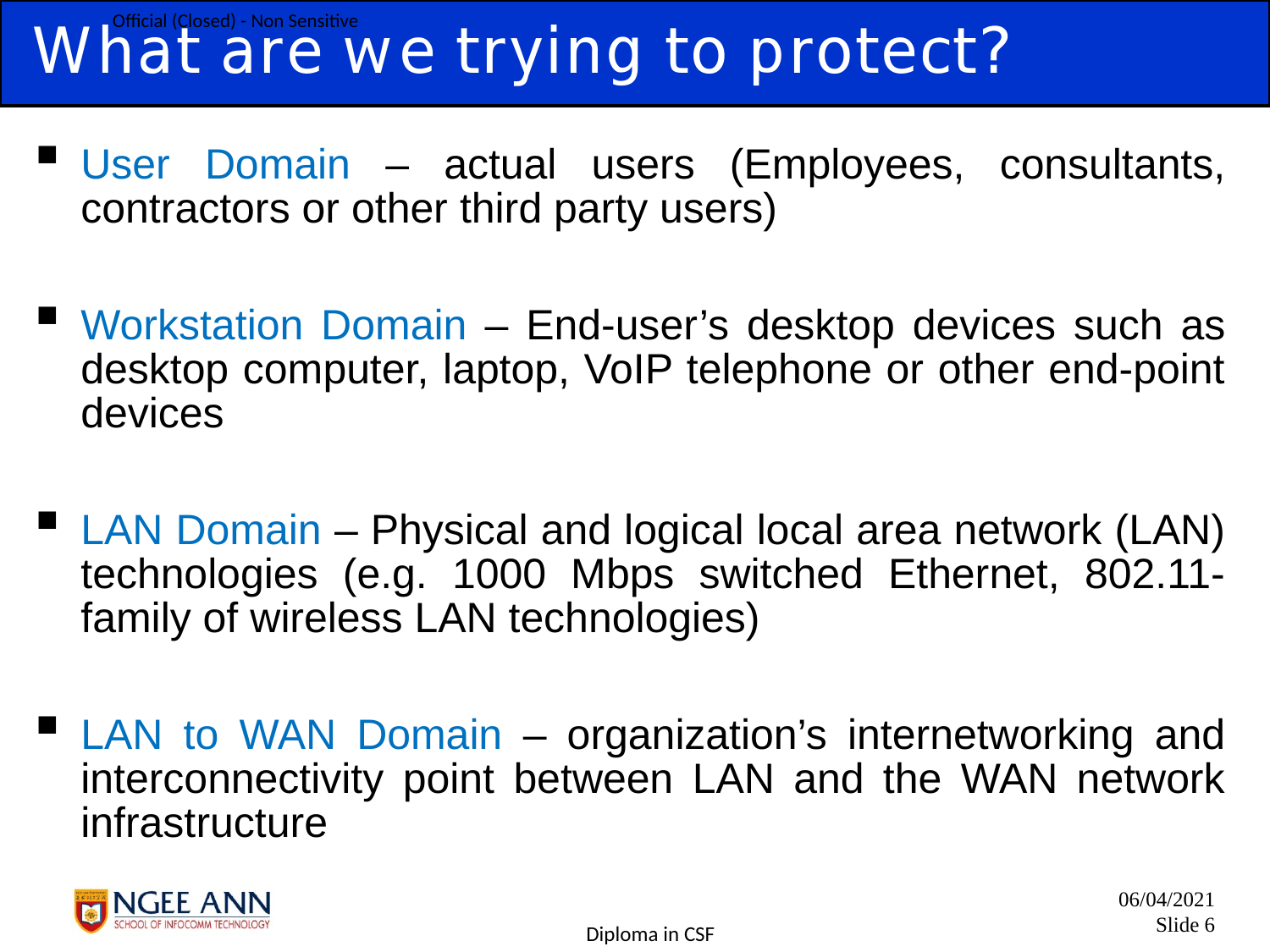

# What are we trying to protect?
User Domain – actual users (Employees, consultants, contractors or other third party users)

Workstation Domain – End-user’s desktop devices such as desktop computer, laptop, VoIP telephone or other end-point devices

LAN Domain – Physical and logical local area network (LAN) technologies (e.g. 1000 Mbps switched Ethernet, 802.11-family of wireless LAN technologies)

LAN to WAN Domain – organization’s internetworking and interconnectivity point between LAN and the WAN network infrastructure